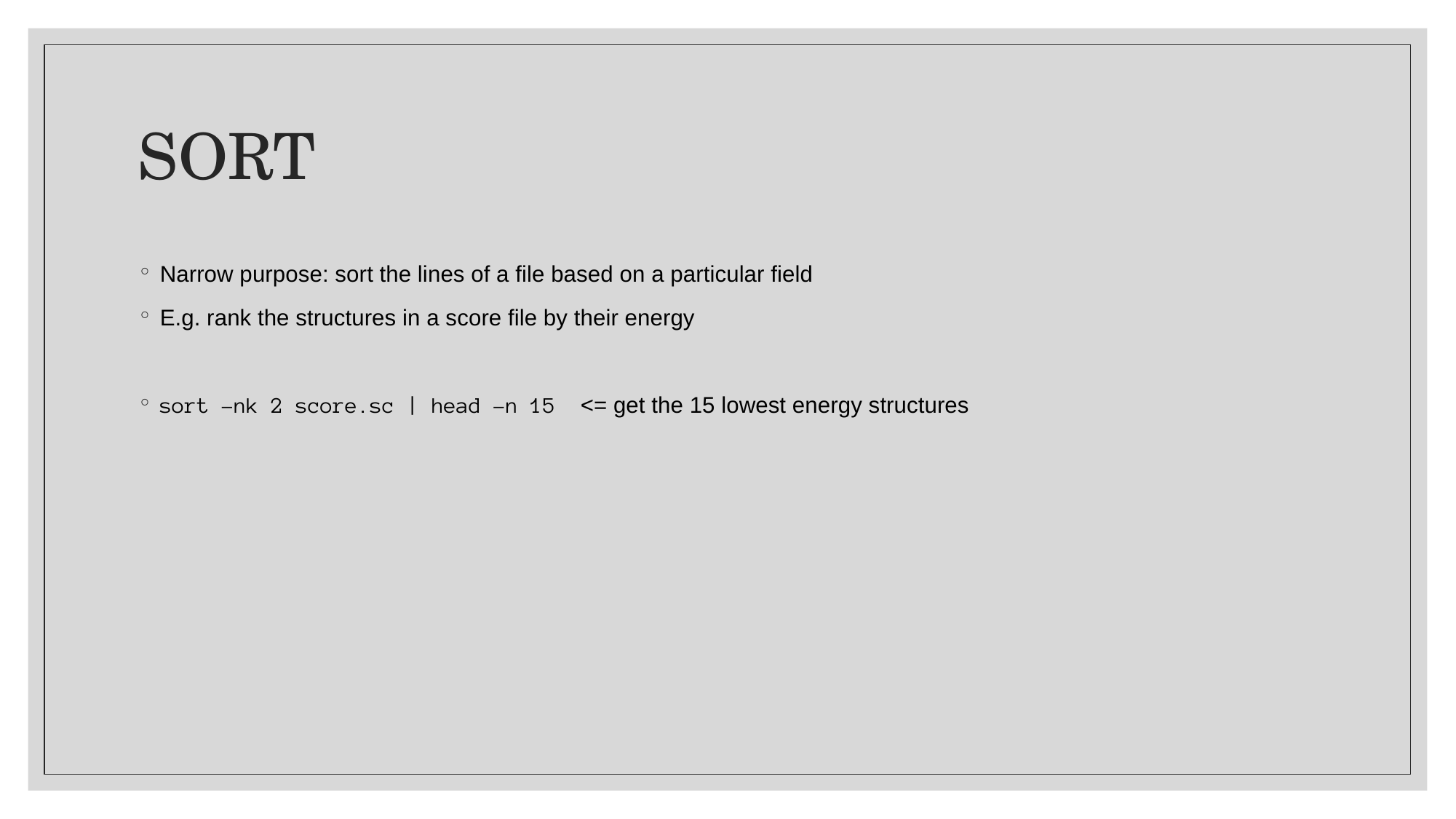

# SORT
Narrow purpose: sort the lines of a file based on a particular field
E.g. rank the structures in a score file by their energy

sort –nk 2 score.sc | head –n 15  <= get the 15 lowest energy structures